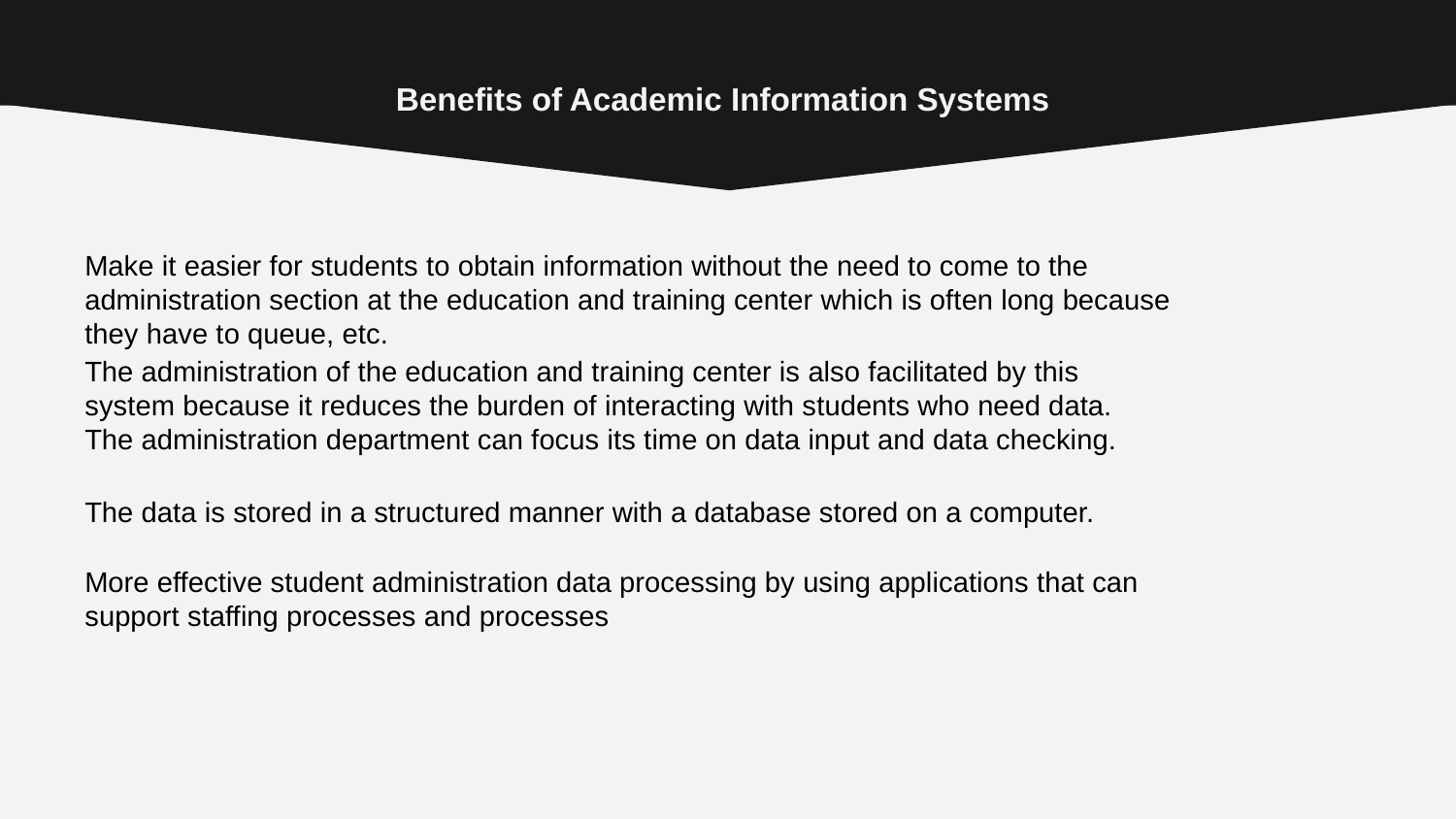

# Benefits of Academic Information Systems
Make it easier for students to obtain information without the need to come to the administration section at the education and training center which is often long because they have to queue, etc.
The administration of the education and training center is also facilitated by this system because it reduces the burden of interacting with students who need data. The administration department can focus its time on data input and data checking.
The data is stored in a structured manner with a database stored on a computer.
More effective student administration data processing by using applications that can support staffing processes and processes